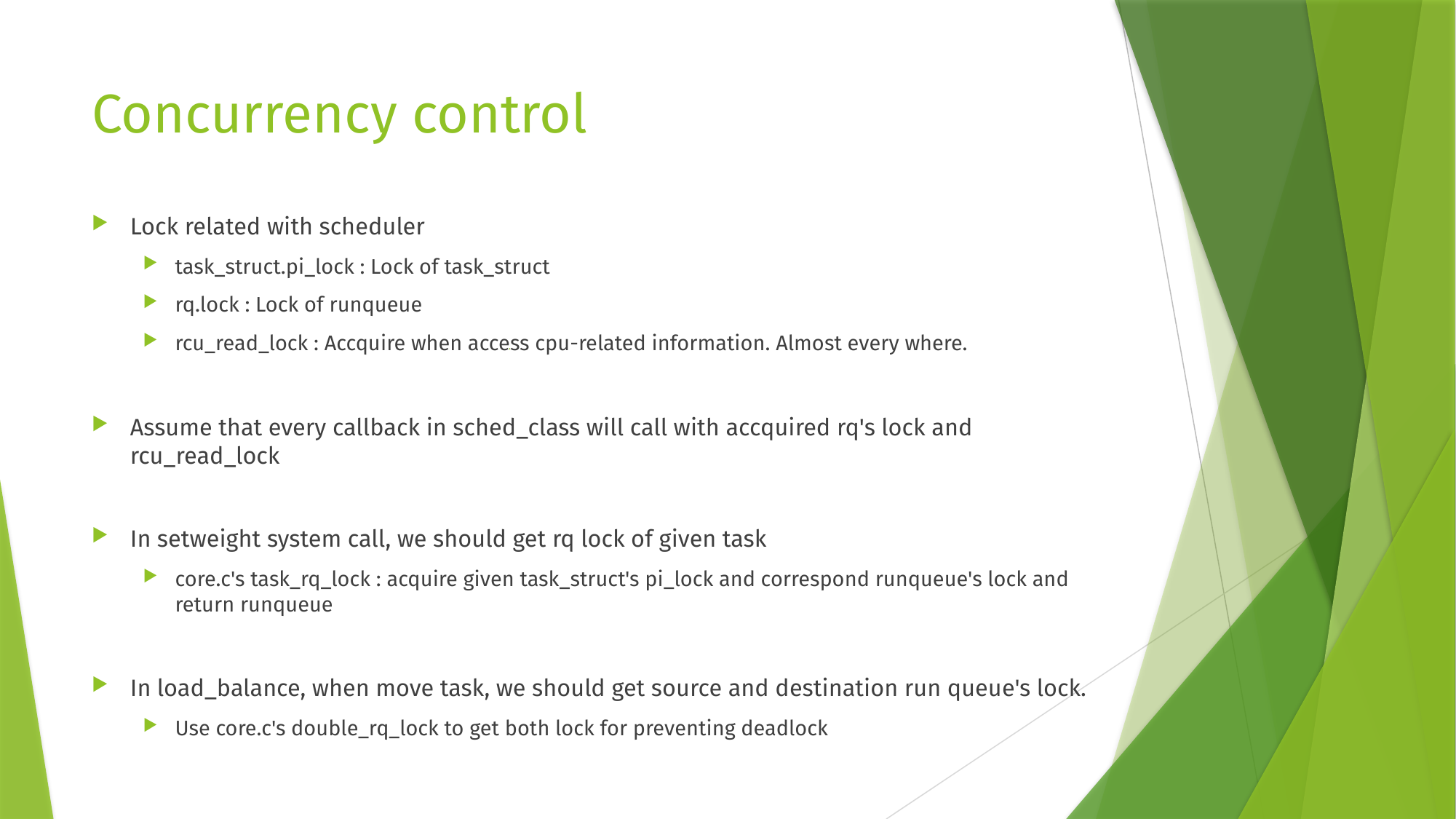

# Concurrency control
Lock related with scheduler
task_struct.pi_lock : Lock of task_struct
rq.lock : Lock of runqueue
rcu_read_lock : Accquire when access cpu-related information. Almost every where.

Assume that every callback in sched_class will call with accquired rq's lock and rcu_read_lock

In setweight system call, we should get rq lock of given task
core.c's task_rq_lock : acquire given task_struct's pi_lock and correspond runqueue's lock and return runqueue

In load_balance, when move task, we should get source and destination run queue's lock.
Use core.c's double_rq_lock to get both lock for preventing deadlock